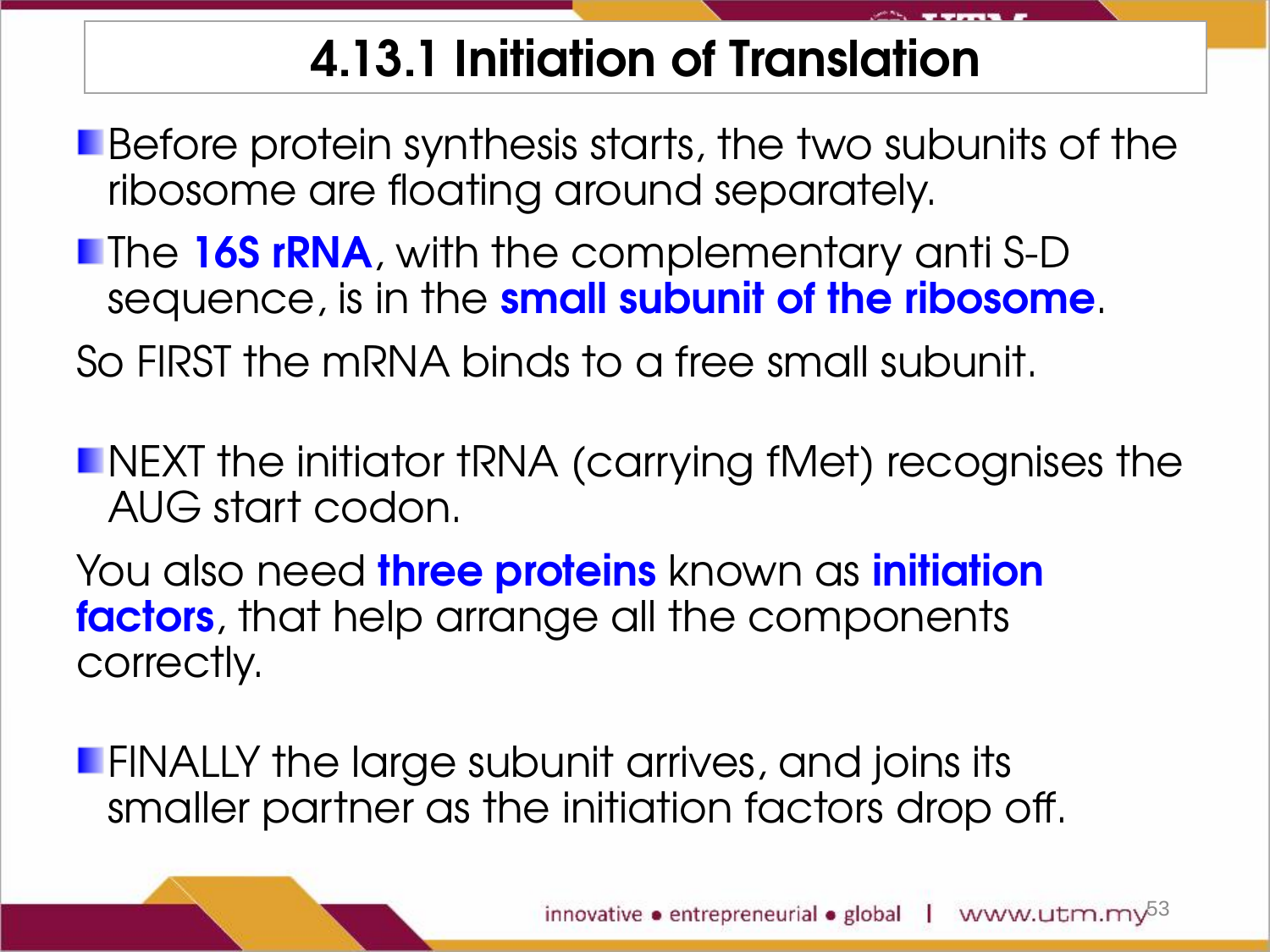

4.13.1 Initiation of Translation
Before protein synthesis starts, the two subunits of the ribosome are floating around separately.
The 16S rRNA, with the complementary anti S-D sequence, is in the small subunit of the ribosome.
So FIRST the mRNA binds to a free small subunit.

NEXT the initiator tRNA (carrying fMet) recognises the AUG start codon.
You also need three proteins known as initiation factors, that help arrange all the components correctly.

FINALLY the large subunit arrives, and joins its smaller partner as the initiation factors drop off.
53